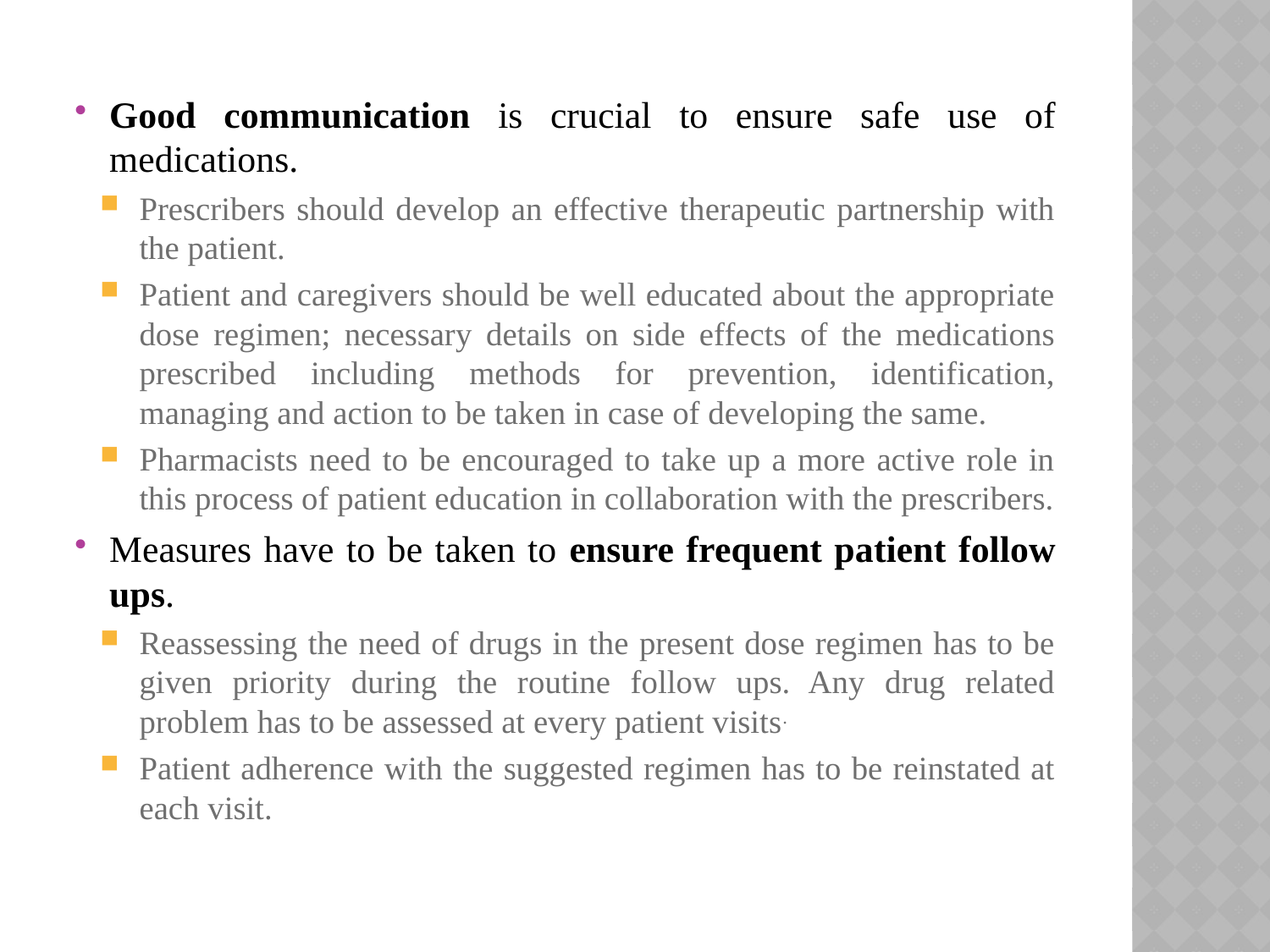

Good communication is crucial to ensure safe use of medications.
Prescribers should develop an effective therapeutic partnership with the patient.
Patient and caregivers should be well educated about the appropriate dose regimen; necessary details on side effects of the medications prescribed including methods for prevention, identification, managing and action to be taken in case of developing the same.
Pharmacists need to be encouraged to take up a more active role in this process of patient education in collaboration with the prescribers.
Measures have to be taken to ensure frequent patient follow ups.
Reassessing the need of drugs in the present dose regimen has to be given priority during the routine follow ups. Any drug related problem has to be assessed at every patient visits.
Patient adherence with the suggested regimen has to be reinstated at each visit.